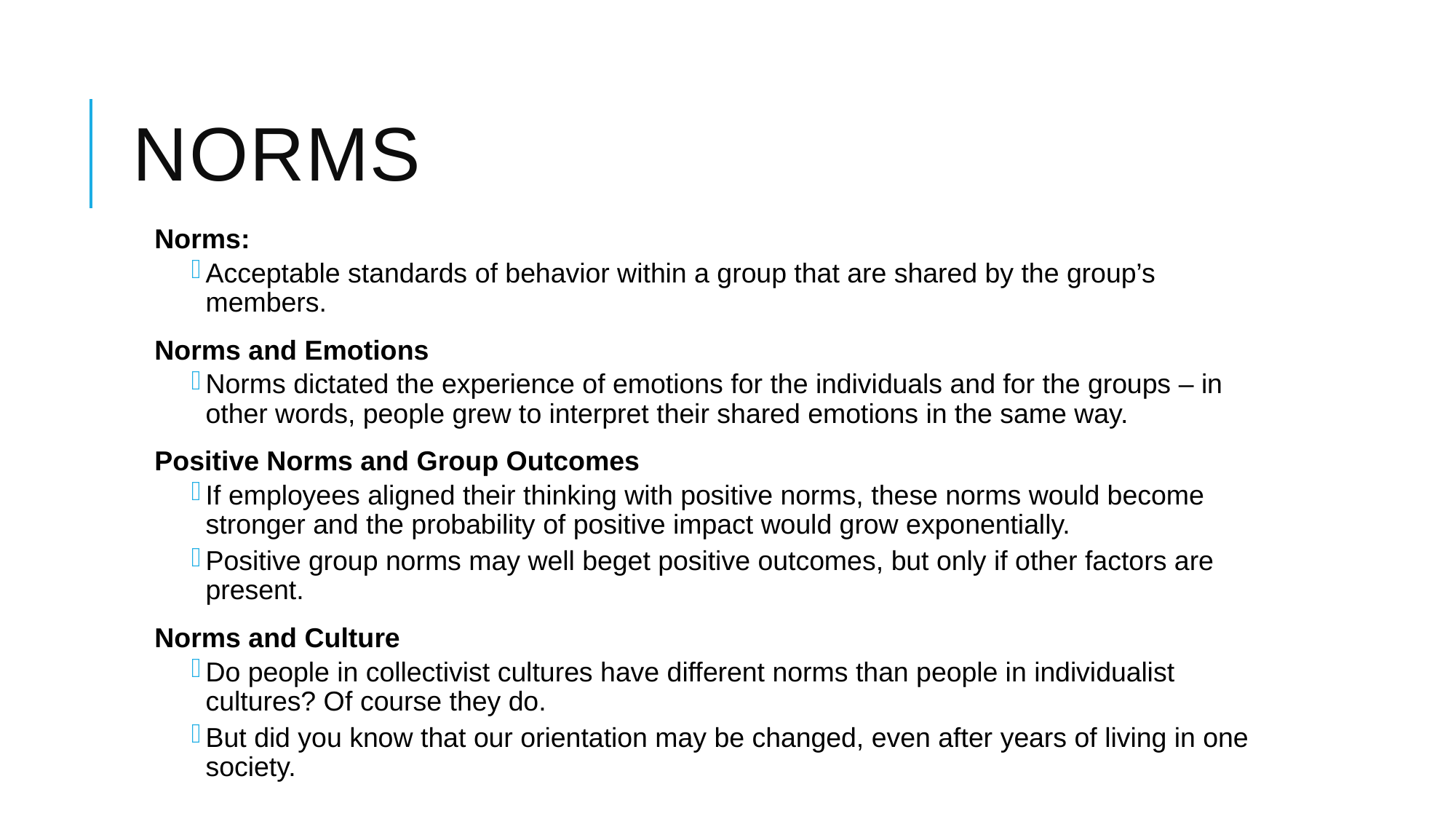

# norms
Norms:
Acceptable standards of behavior within a group that are shared by the group’s members.
Norms and Emotions
Norms dictated the experience of emotions for the individuals and for the groups – in other words, people grew to interpret their shared emotions in the same way.
Positive Norms and Group Outcomes
If employees aligned their thinking with positive norms, these norms would become stronger and the probability of positive impact would grow exponentially.
Positive group norms may well beget positive outcomes, but only if other factors are present.
Norms and Culture
Do people in collectivist cultures have different norms than people in individualist cultures? Of course they do.
But did you know that our orientation may be changed, even after years of living in one society.